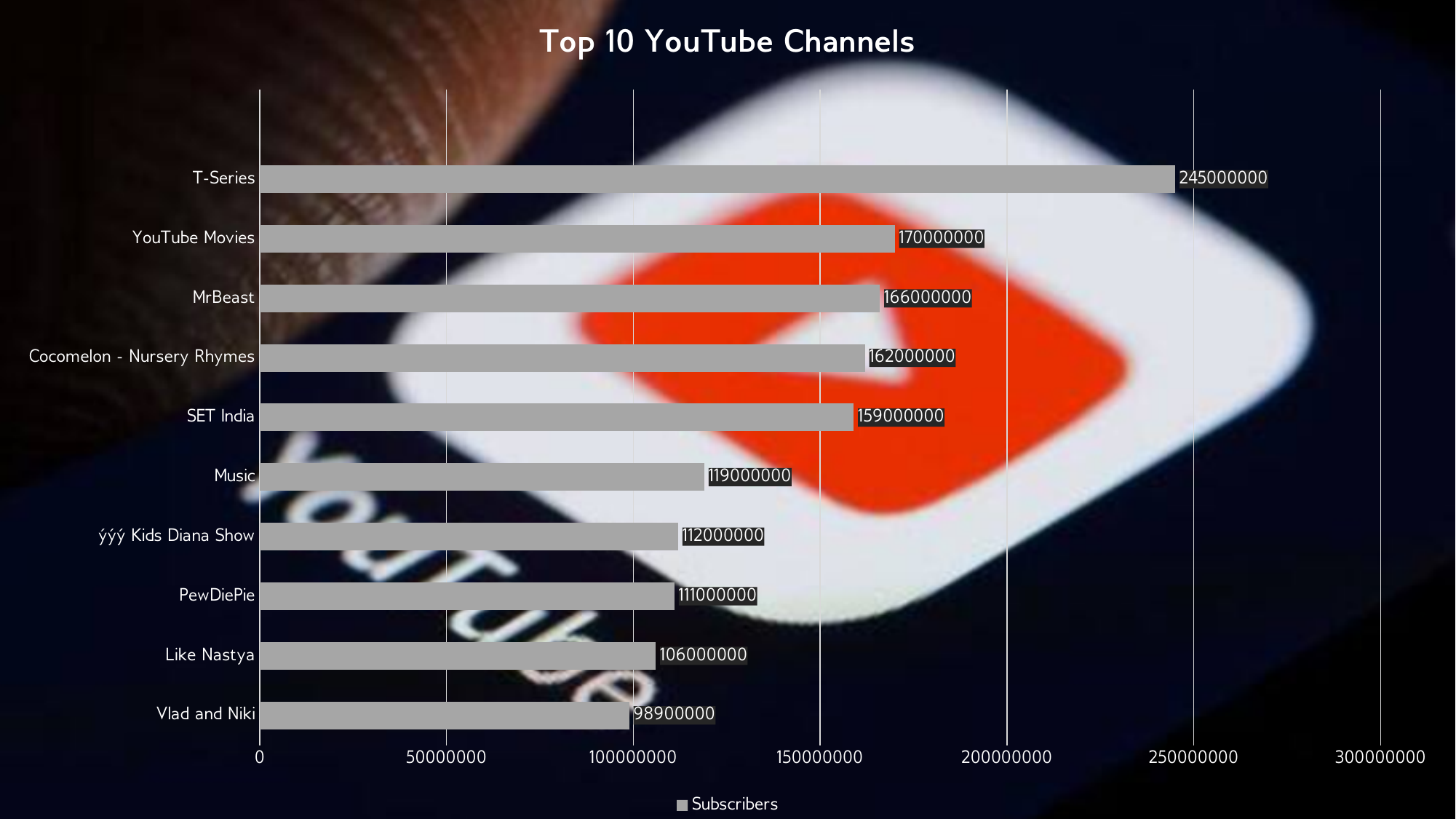

### Chart: Top 10 YouTube Channels

| Category | Subscribers |
|---|---|
| Vlad and Niki | 98900000.0 |
| Like Nastya | 106000000.0 |
| PewDiePie | 111000000.0 |
| ýýý Kids Diana Show | 112000000.0 |
| Music | 119000000.0 |
| SET India | 159000000.0 |
| Cocomelon - Nursery Rhymes | 162000000.0 |
| MrBeast | 166000000.0 |
| YouTube Movies | 170000000.0 |
| T-Series | 245000000.0 |
Top 10 YouTube channels: